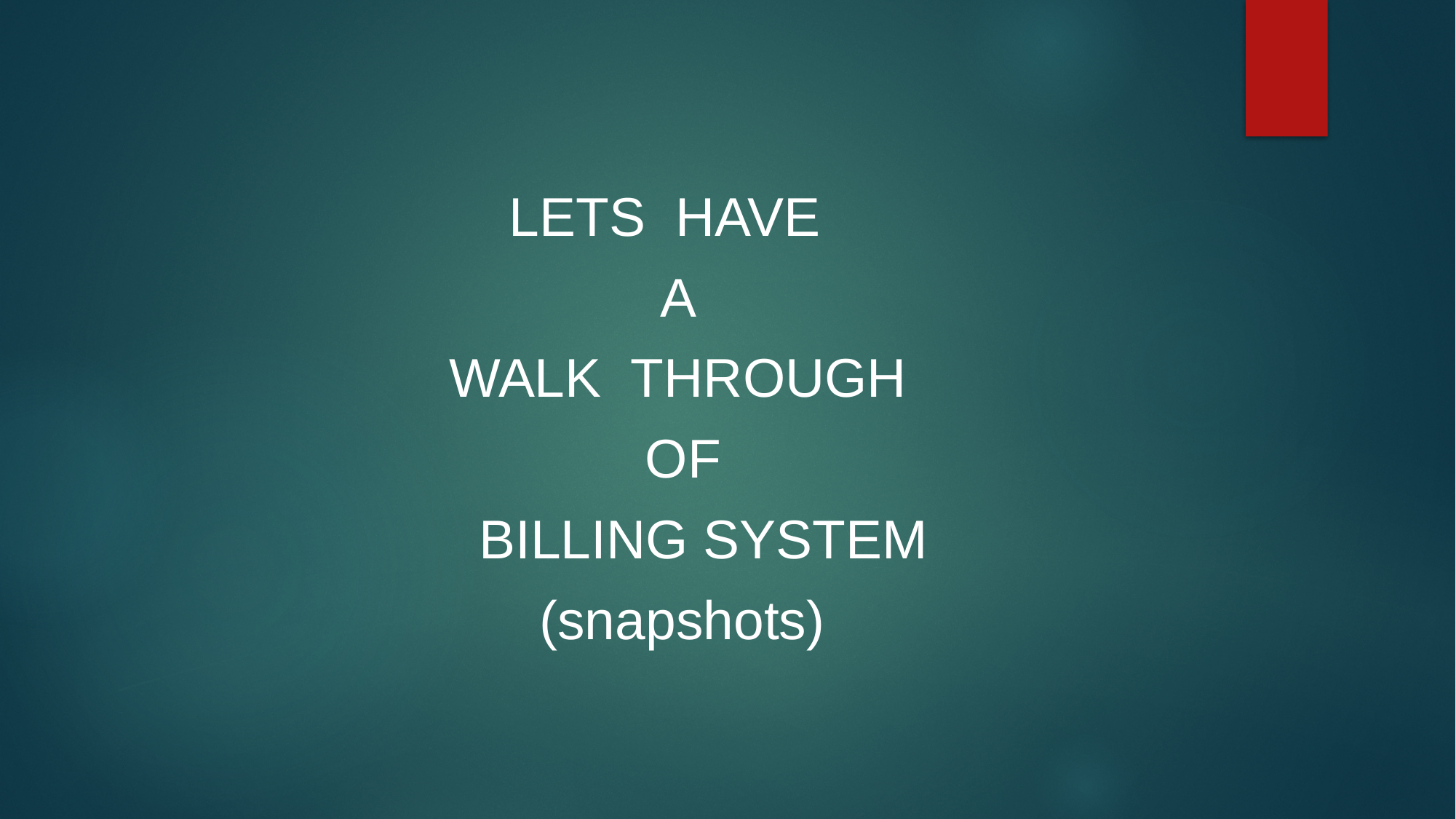

#
                             LETS  HAVE
                                       A
                         WALK  THROUGH
                                      OF
                           BILLING SYSTEM
                               (snapshots)